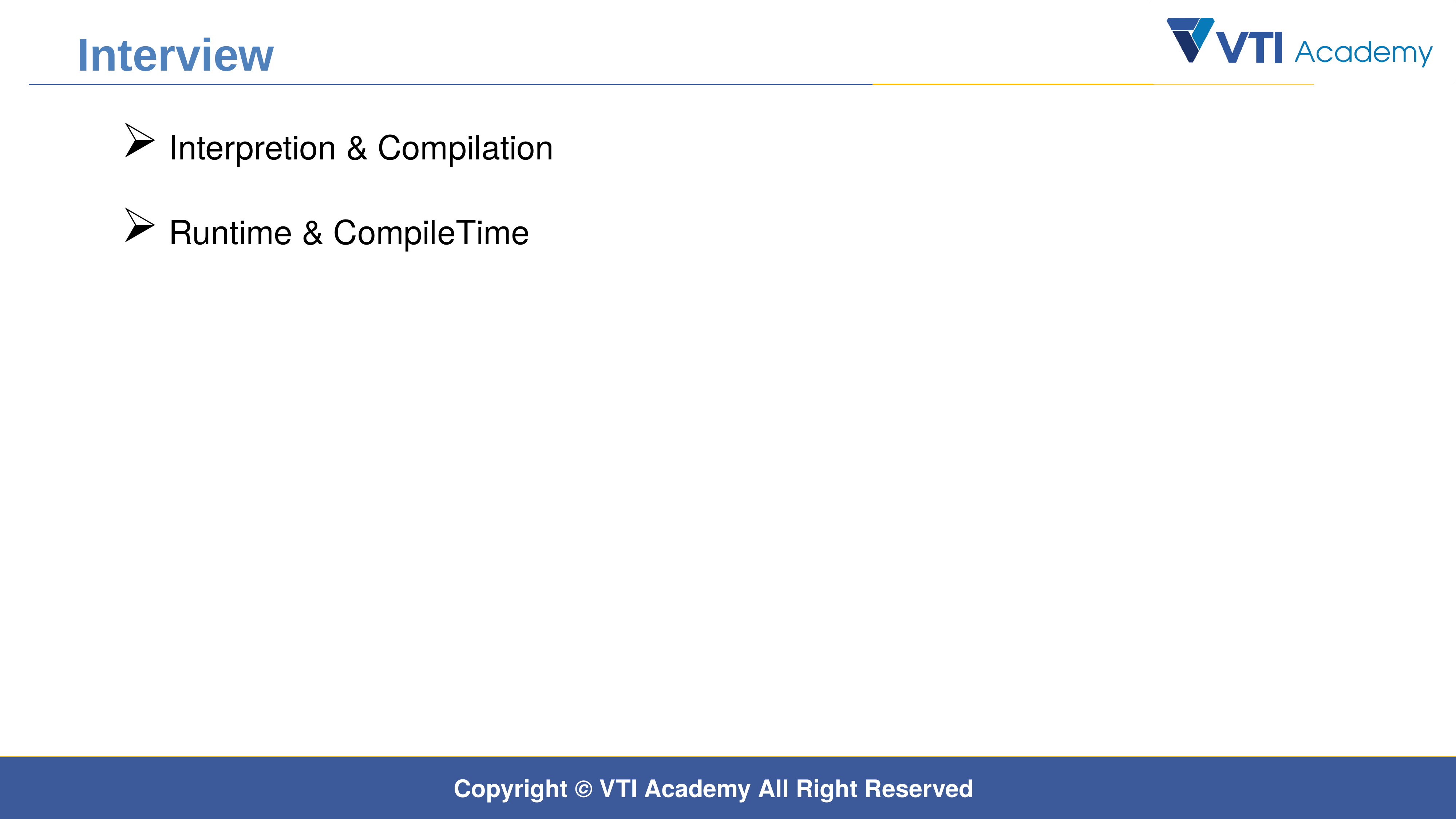

Interview
 Interpretion & Compilation
 Runtime & CompileTime